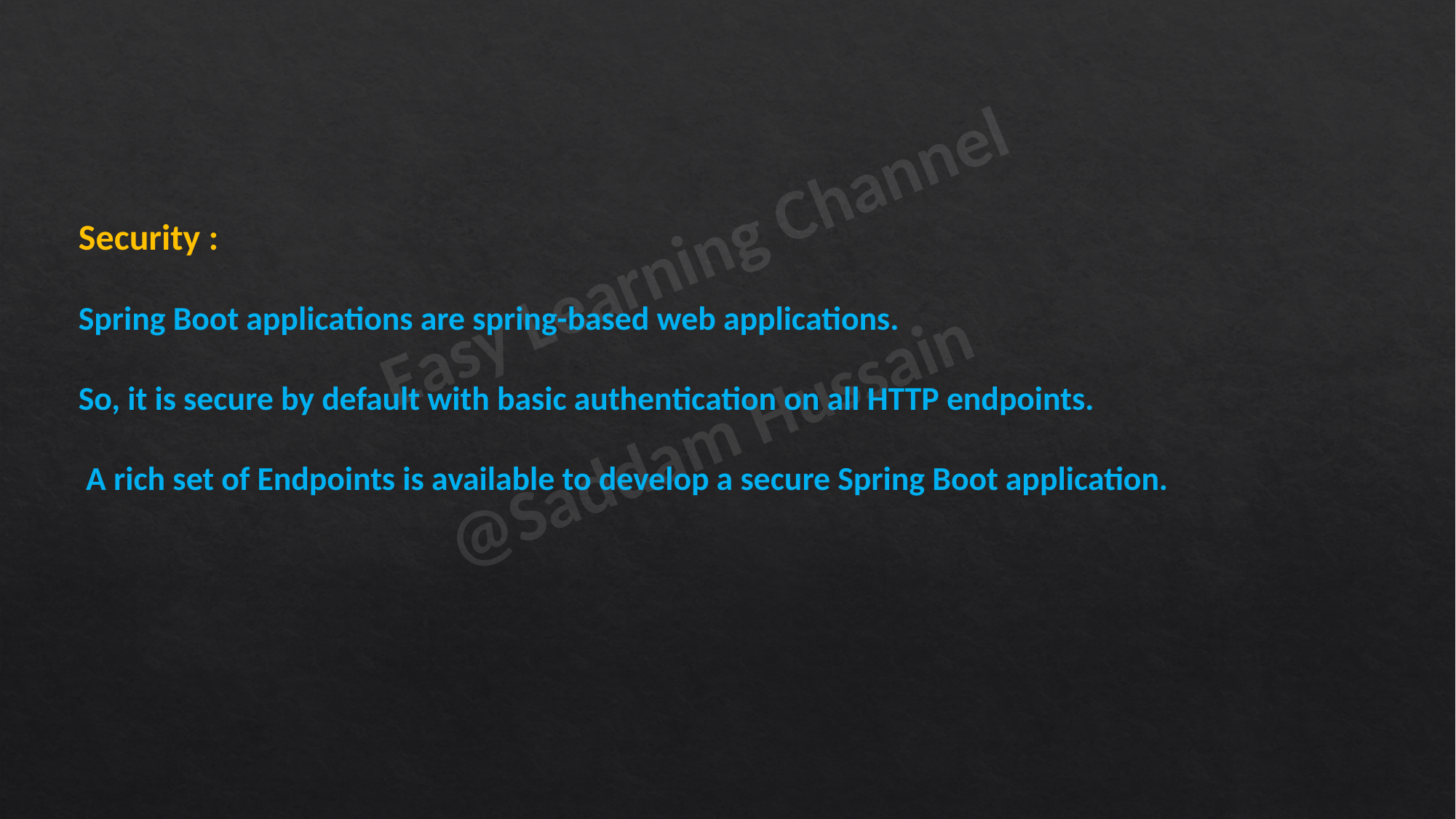

Security :

Spring Boot applications are spring-based web applications.

So, it is secure by default with basic authentication on all HTTP endpoints.

 A rich set of Endpoints is available to develop a secure Spring Boot application.